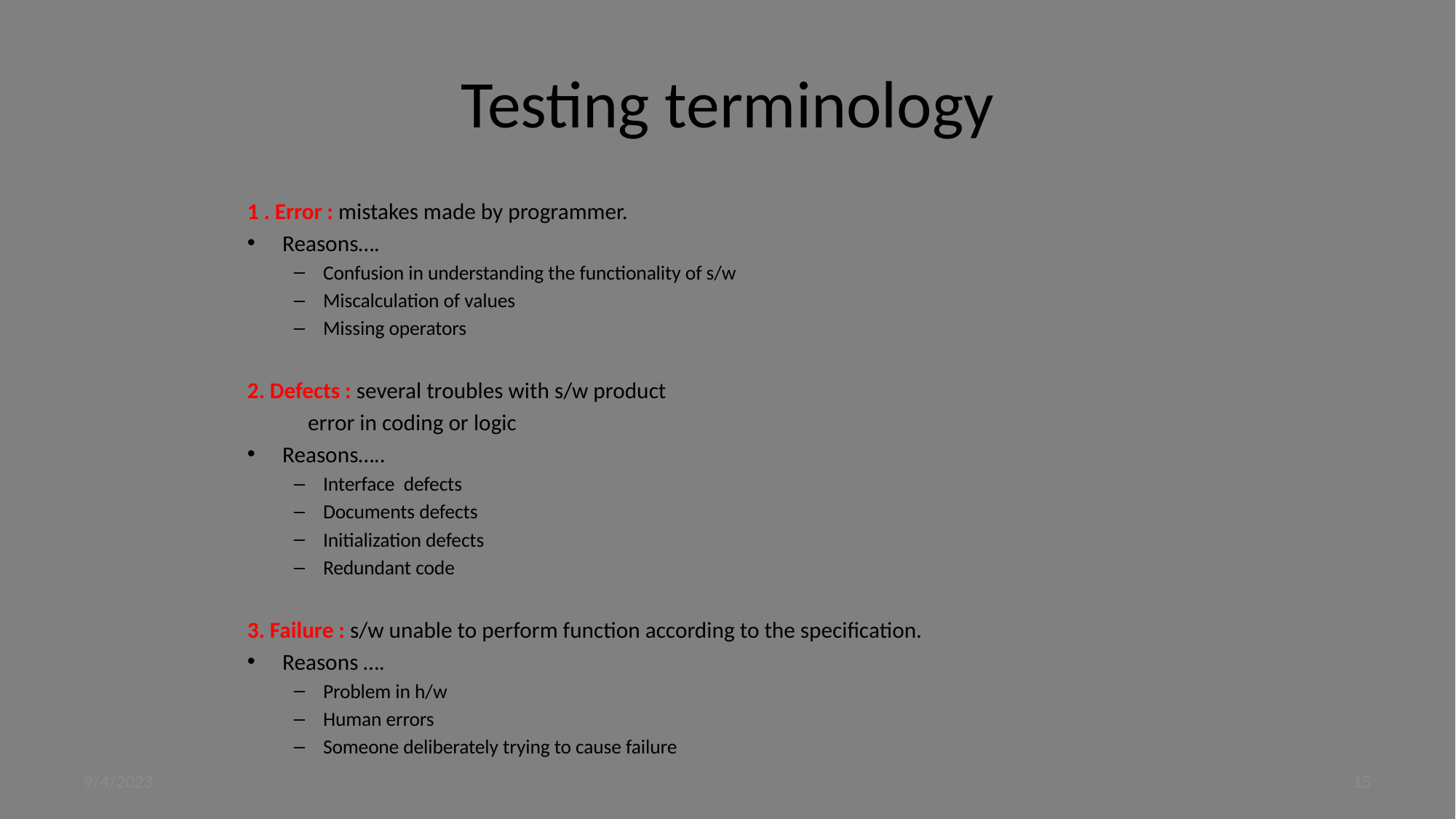

# Testing terminology
1 . Error : mistakes made by programmer.
Reasons….
Confusion in understanding the functionality of s/w
Miscalculation of values
Missing operators

2. Defects : several troubles with s/w product
		     error in coding or logic
Reasons…..
Interface  defects
Documents defects
Initialization defects
Redundant code

3. Failure : s/w unable to perform function according to the specification.
Reasons ….
Problem in h/w
Human errors
Someone deliberately trying to cause failure

9/4/2023

15